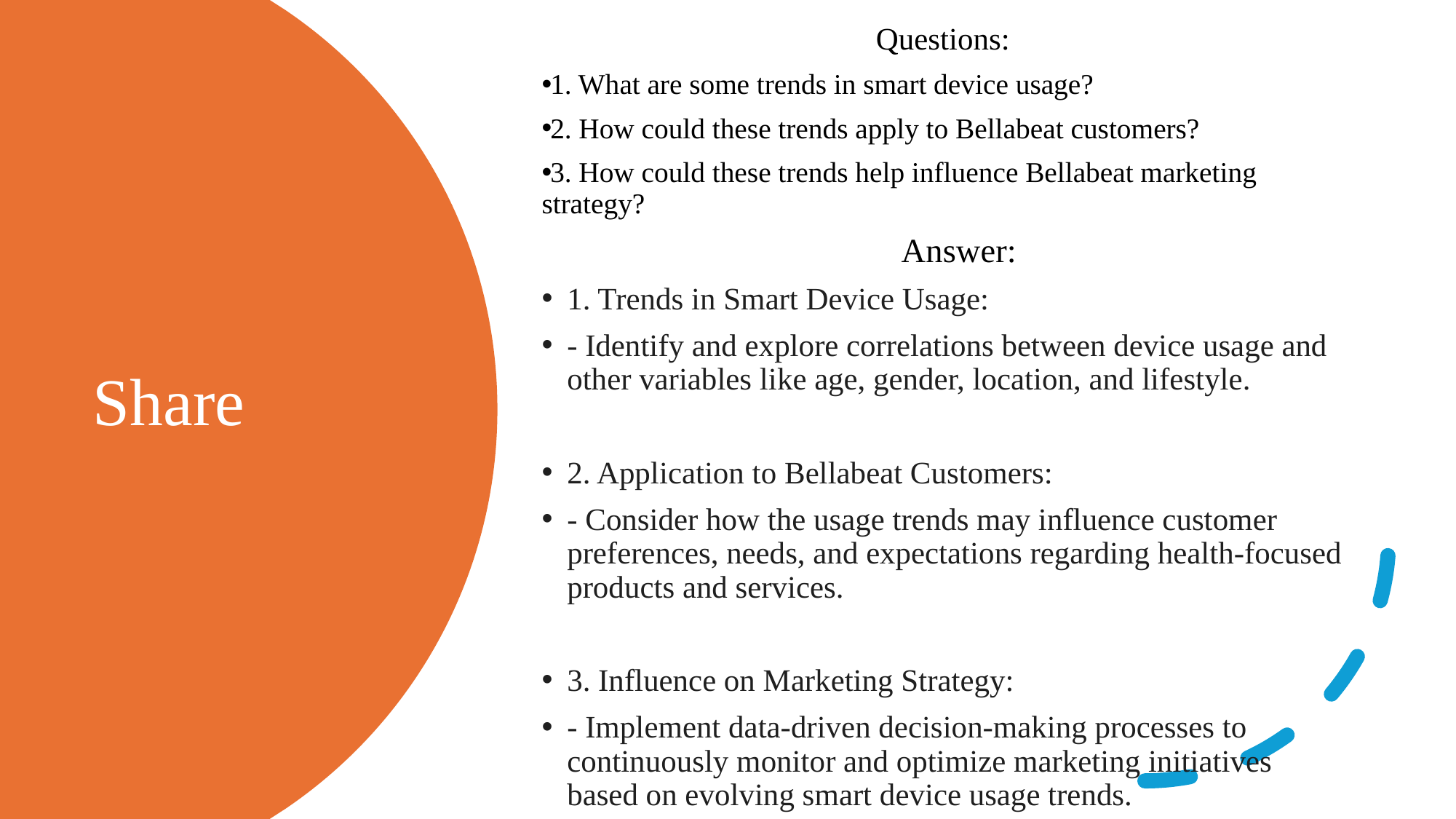

Questions:
1. What are some trends in smart device usage?
2. How could these trends apply to Bellabeat customers?
3. How could these trends help influence Bellabeat marketing strategy?
Answer:
1. Trends in Smart Device Usage:
- Identify and explore correlations between device usage and other variables like age, gender, location, and lifestyle.

2. Application to Bellabeat Customers:
- Consider how the usage trends may influence customer preferences, needs, and expectations regarding health-focused products and services.

3. Influence on Marketing Strategy:
- Implement data-driven decision-making processes to continuously monitor and optimize marketing initiatives based on evolving smart device usage trends.
# Share